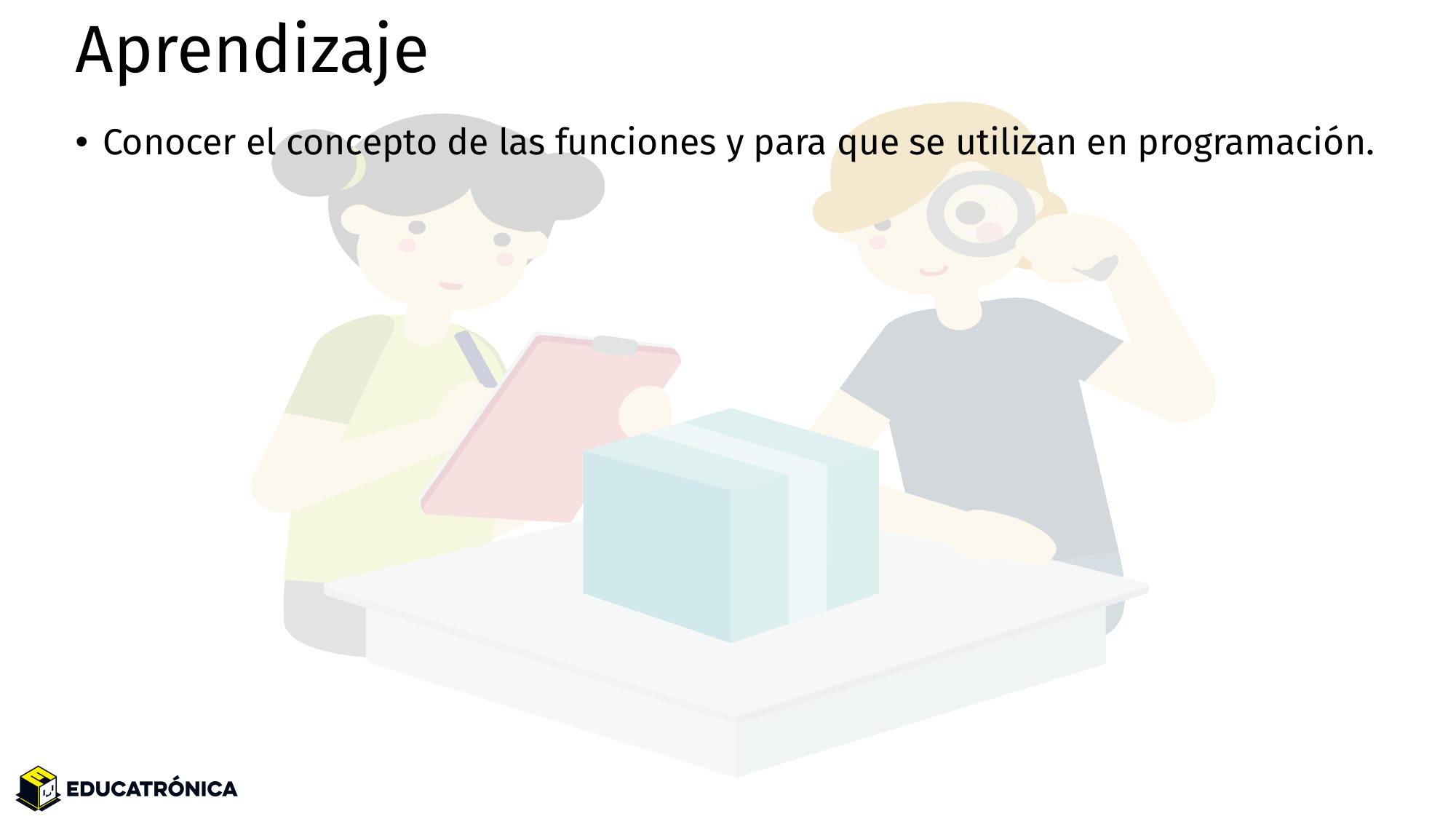

# Aprendizaje
Conocer el concepto de las funciones y para que se utilizan en programación.